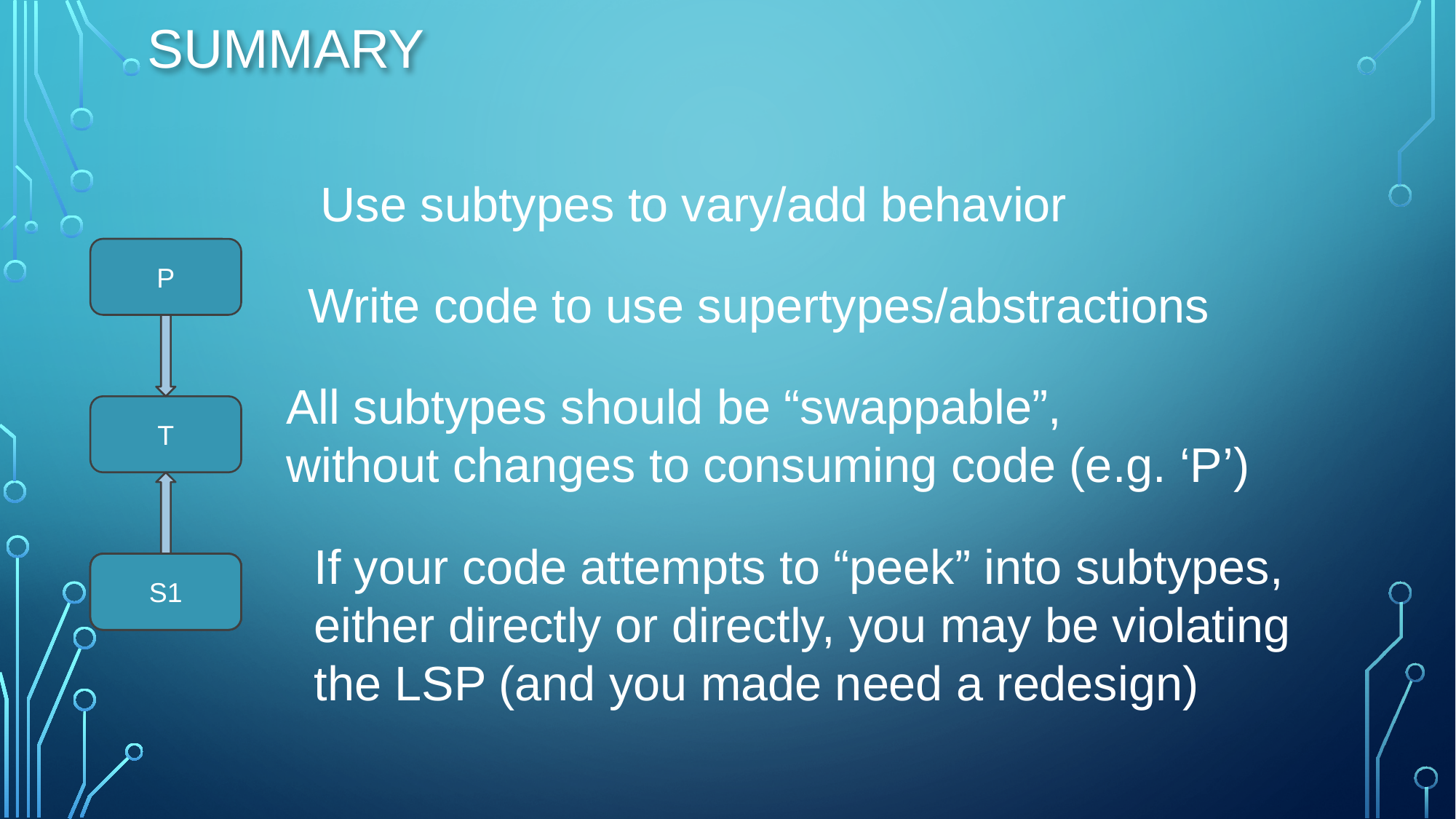

# Summary
Use subtypes to vary/add behavior
P

T

S1
S2
S3
S4
S
Write code to use supertypes/abstractions
All subtypes should be “swappable”,
without changes to consuming code (e.g. ‘P’)
If your code attempts to “peek” into subtypes,
either directly or directly, you may be violating
the LSP (and you made need a redesign)